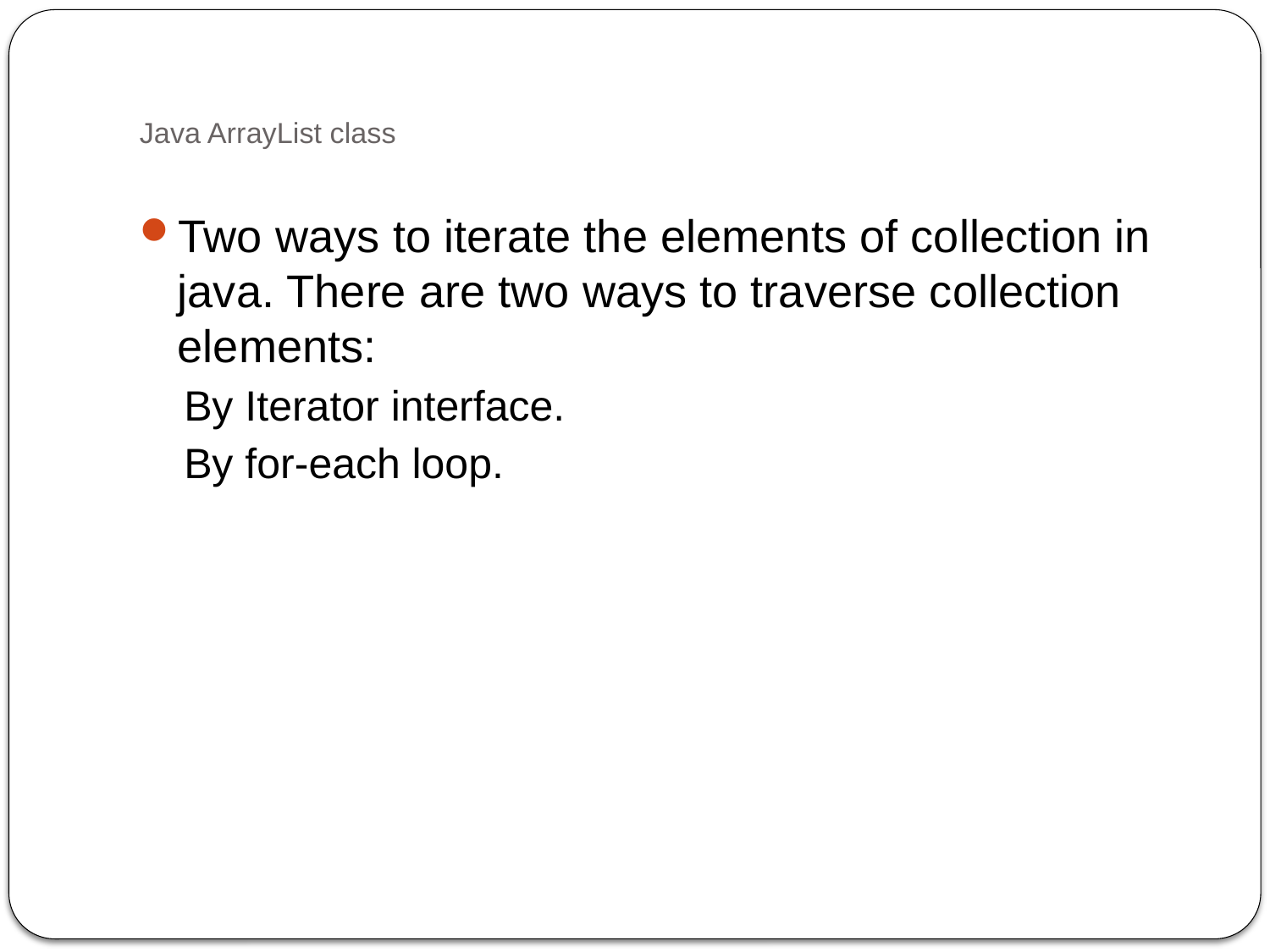

# Java ArrayList class
Two ways to iterate the elements of collection in java. There are two ways to traverse collection elements:
By Iterator interface.
By for-each loop.